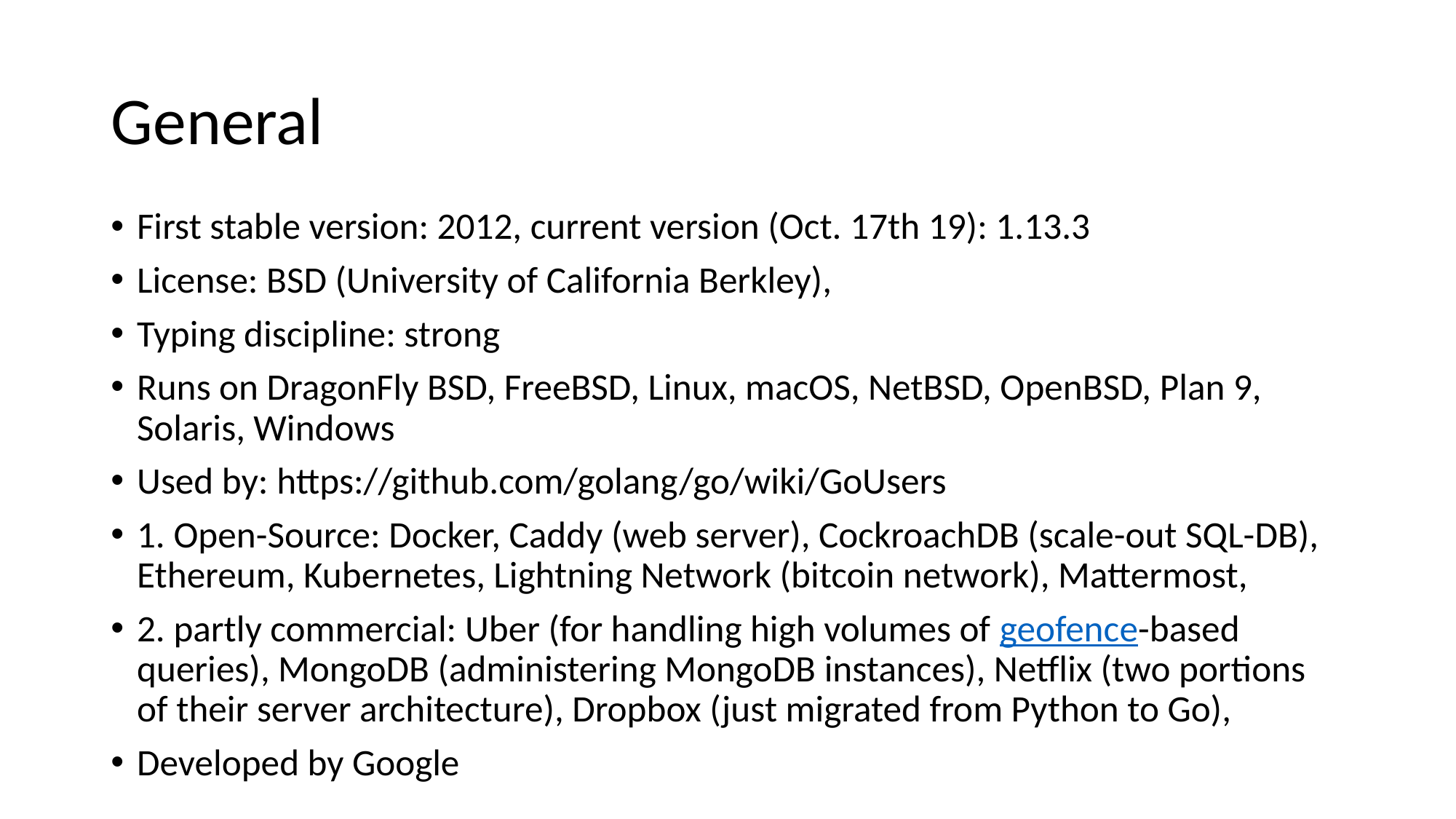

# General
First stable version: 2012, current version (Oct. 17th 19): 1.13.3
License: BSD (University of California Berkley),
Typing discipline: strong
Runs on DragonFly BSD, FreeBSD, Linux, macOS, NetBSD, OpenBSD, Plan 9, Solaris, Windows
Used by: https://github.com/golang/go/wiki/GoUsers
1. Open-Source: Docker, Caddy (web server), CockroachDB (scale-out SQL-DB), Ethereum, Kubernetes, Lightning Network (bitcoin network), Mattermost,
2. partly commercial: Uber (for handling high volumes of geofence-based queries), MongoDB (administering MongoDB instances), Netflix (two portions of their server architecture), Dropbox (just migrated from Python to Go),
Developed by Google